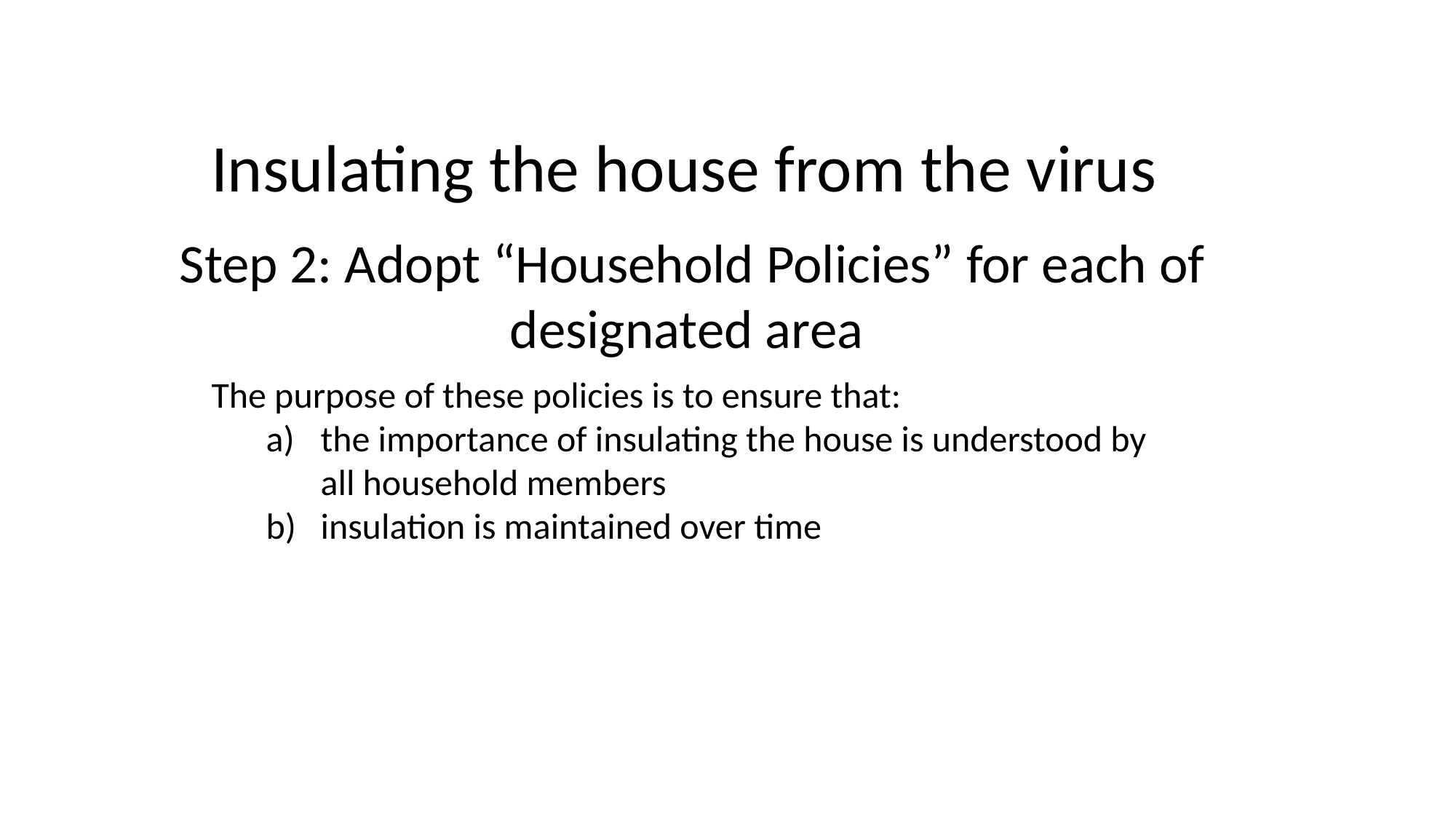

# Insulating the house from the virus
Step 2: Adopt “Household Policies” for each of designated area
The purpose of these policies is to ensure that:
the importance of insulating the house is understood by all household members
insulation is maintained over time